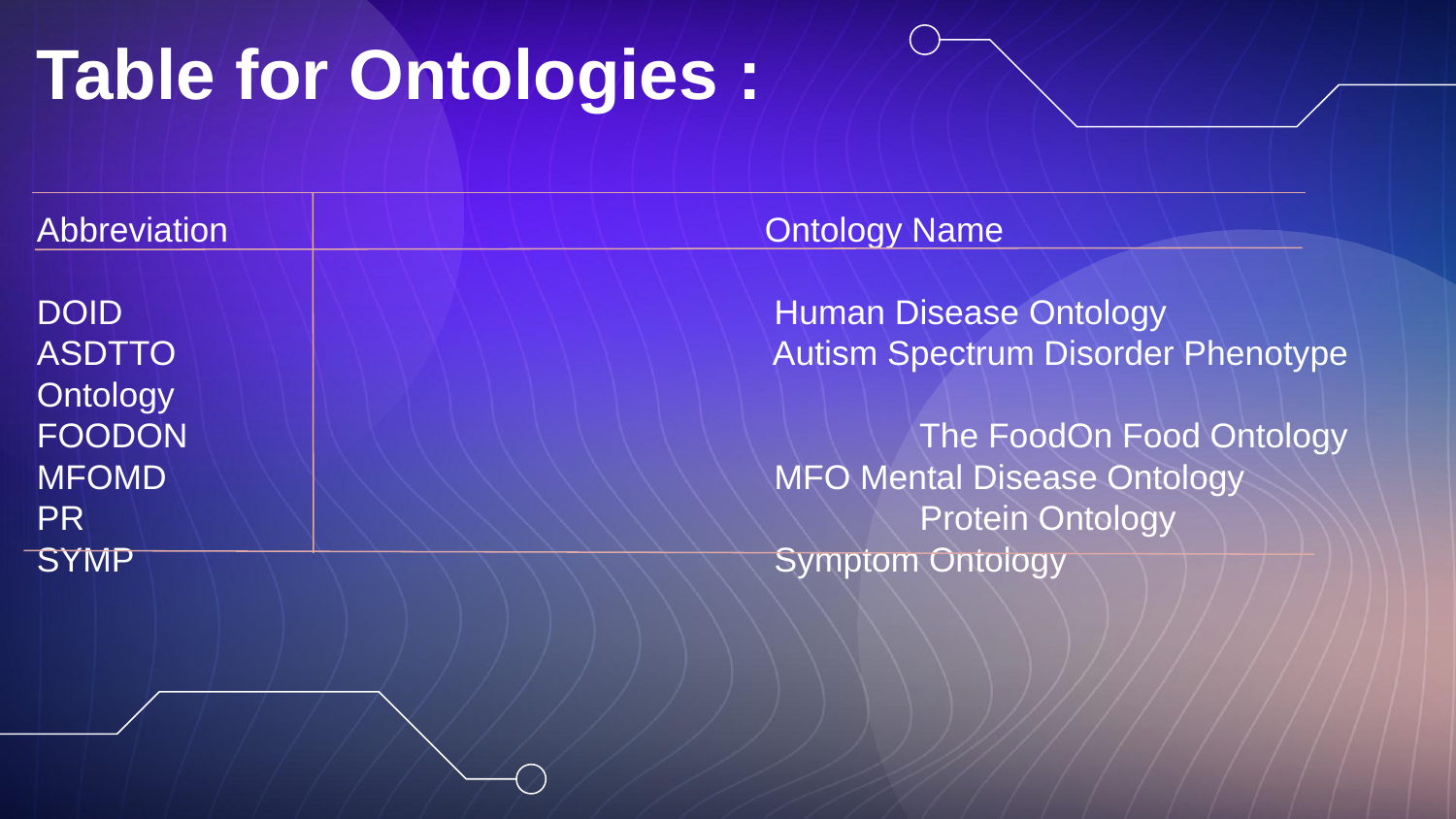

# Table for Ontologies :
Abbreviation 				Ontology Name

DOID            				 Human Disease Ontology
ASDTTO					 Autism Spectrum Disorder Phenotype Ontology
FOODON					 The FoodOn Food Ontology
MFOMD					 MFO Mental Disease Ontology
PR 						 Protein Ontology
SYMP					 Symptom Ontology